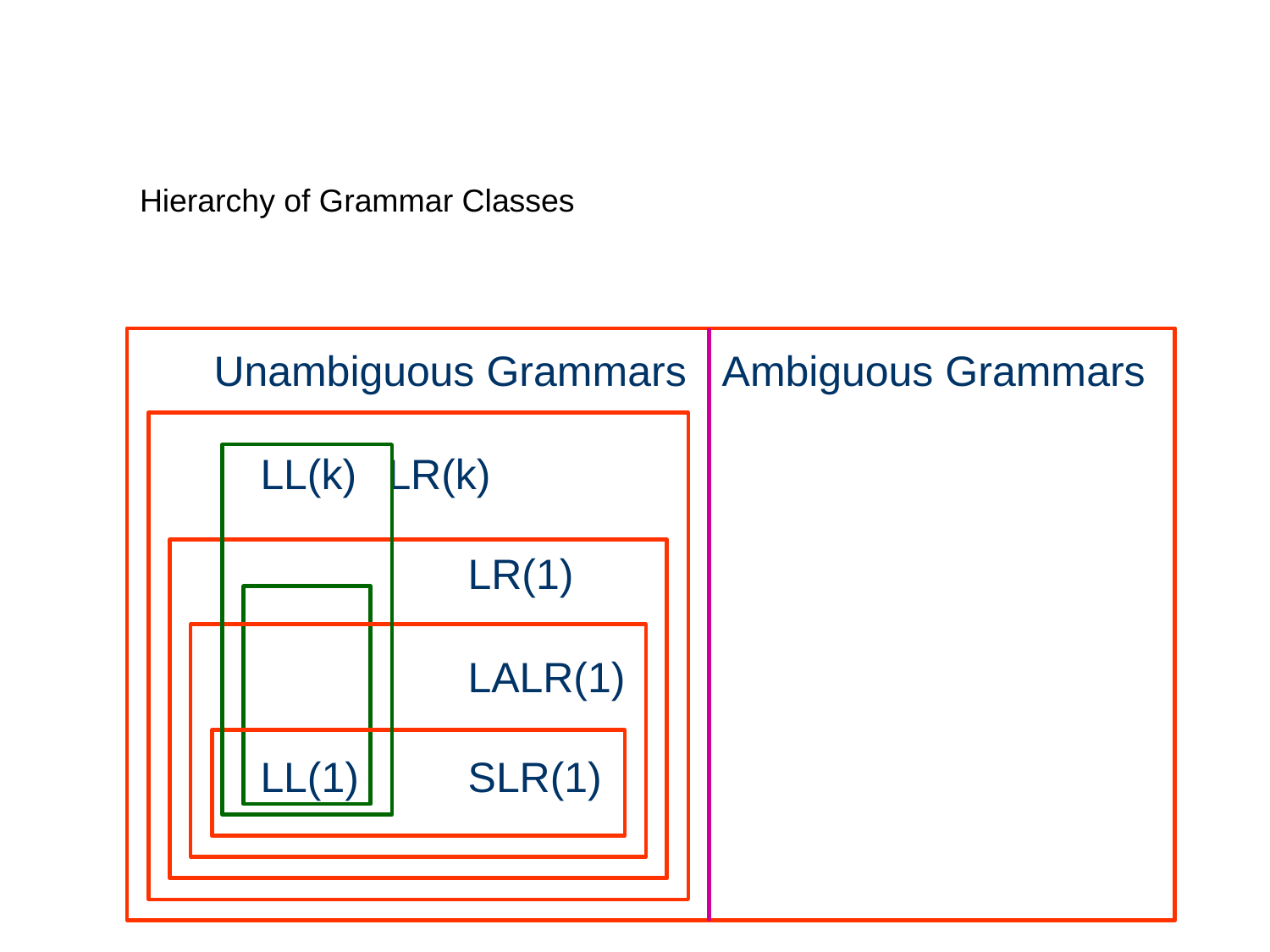

# Hierarchy of Grammar Classes

Unambiguous Grammars

LL(k)	LR(k)
Ambiguous Grammars
LR(1)

LALR(1)
LL(1)
SLR(1)